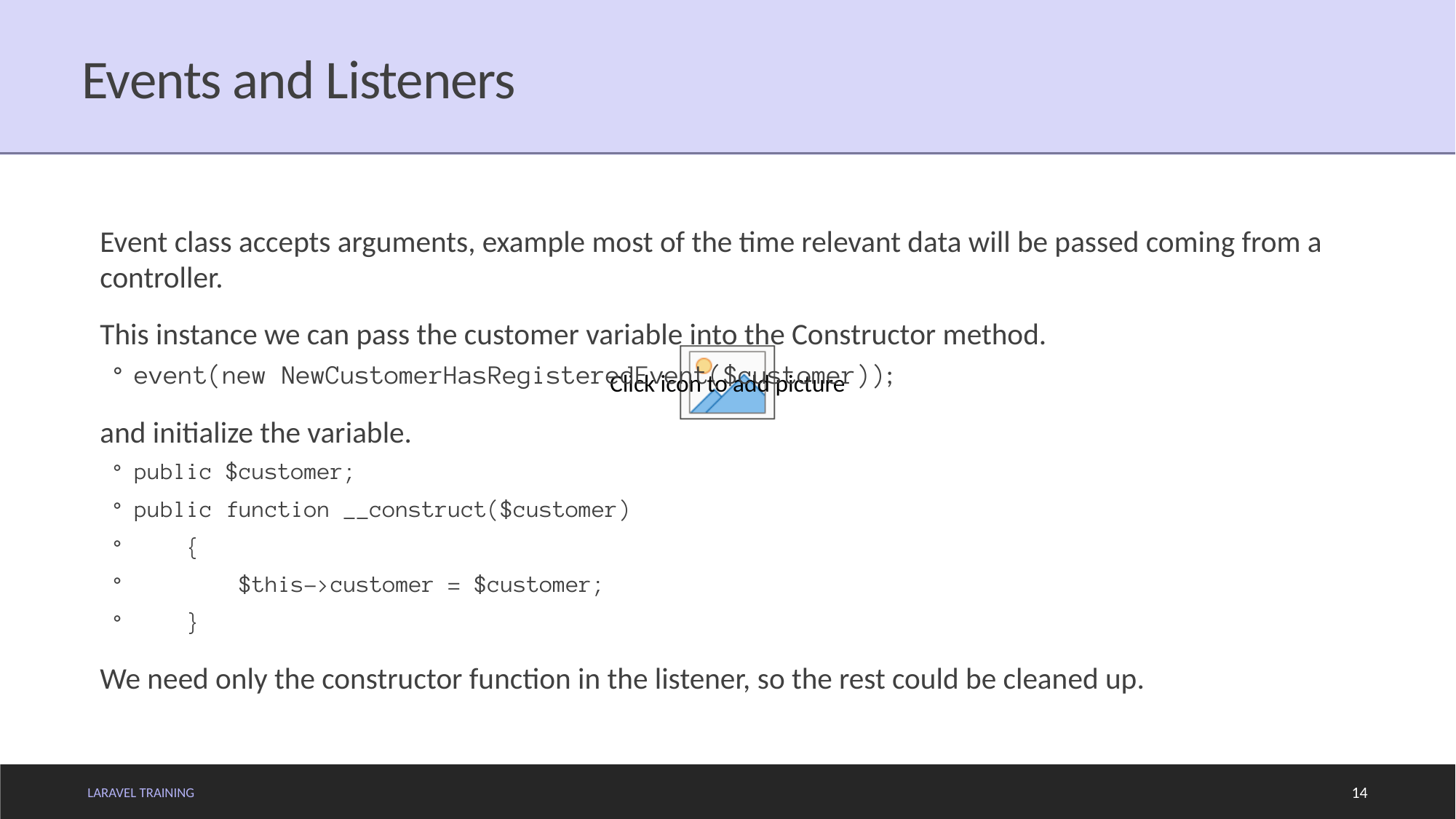

# Events and Listeners
Event class accepts arguments, example most of the time relevant data will be passed coming from a controller.
This instance we can pass the customer variable into the Constructor method.
event(new NewCustomerHasRegisteredEvent($customer));
and initialize the variable.
public $customer;
public function __construct($customer)
    {
        $this->customer = $customer;
    }
We need only the constructor function in the listener, so the rest could be cleaned up.
LARAVEL TRAINING
14